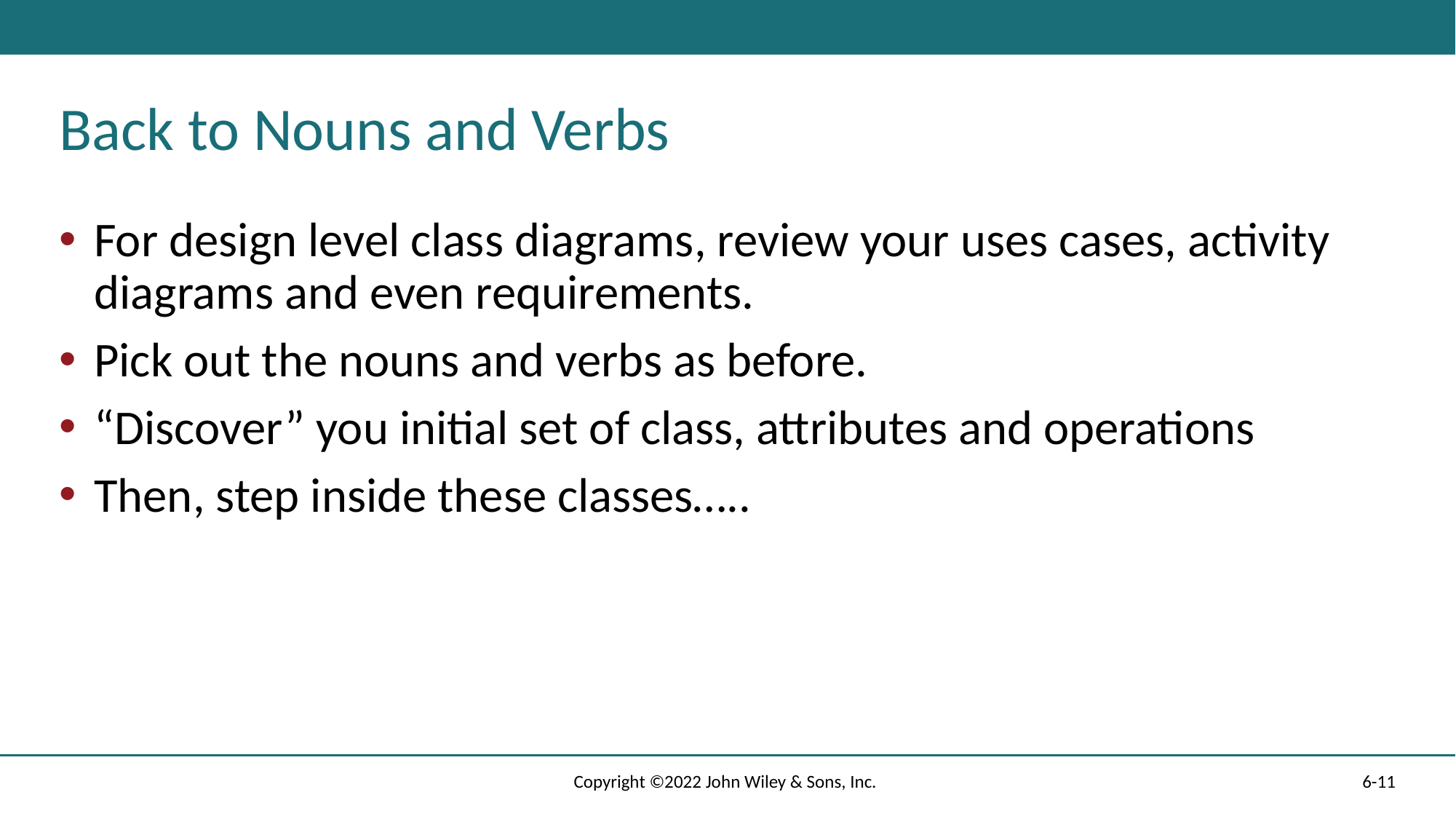

# Back to Nouns and Verbs
For design level class diagrams, review your uses cases, activity diagrams and even requirements.
Pick out the nouns and verbs as before.
“Discover” you initial set of class, attributes and operations
Then, step inside these classes…..
Copyright ©2022 John Wiley & Sons, Inc.
6-11